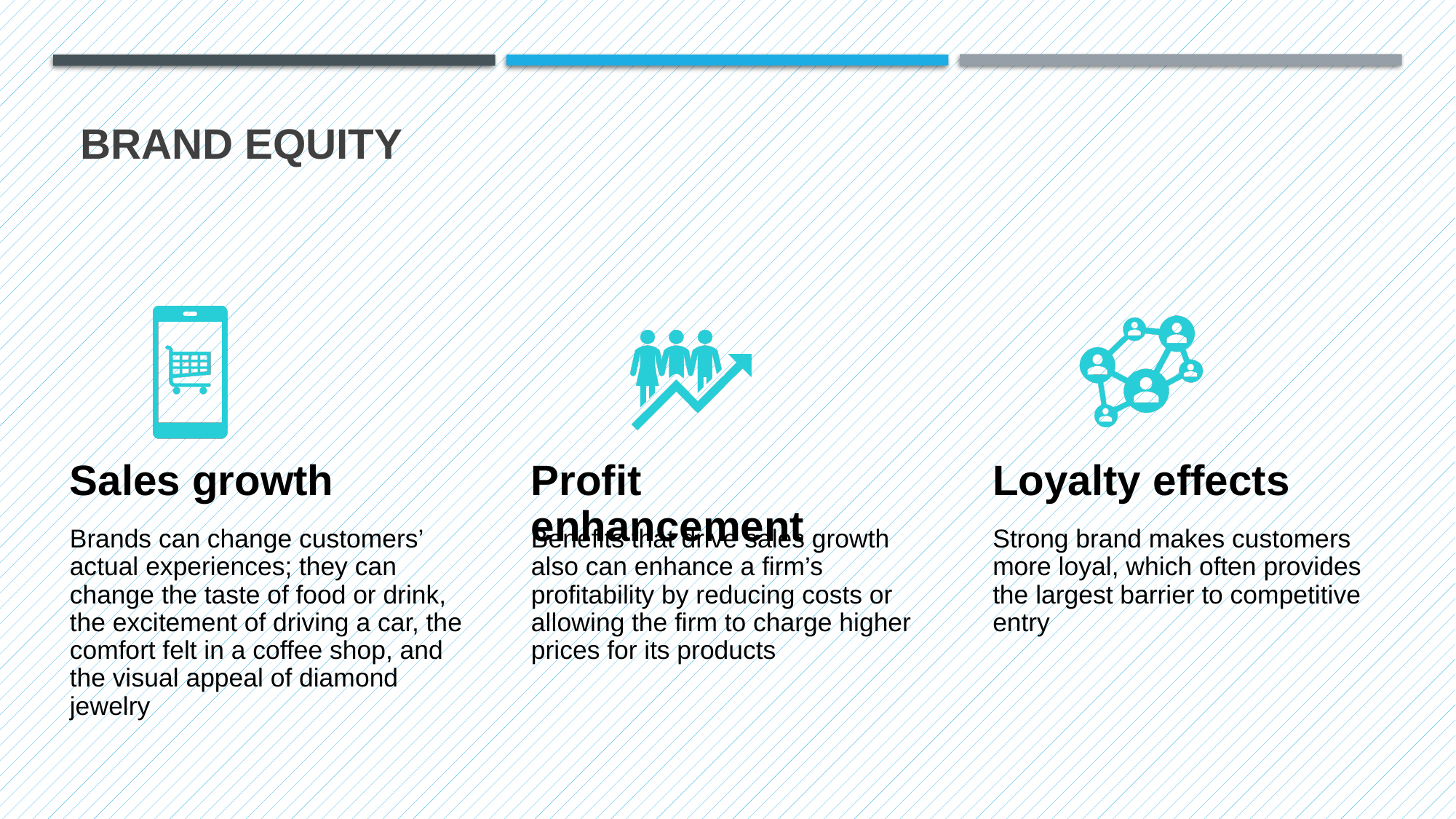

# Brand Equity
Sales growth
Brands can change customers’ actual experiences; they can change the taste of food or drink, the excitement of driving a car, the comfort felt in a coffee shop, and the visual appeal of diamond jewelry
Profit enhancement
Benefits that drive sales growth also can enhance a firm’s profitability by reducing costs or allowing the firm to charge higher prices for its products
Loyalty effects
Strong brand makes customers more loyal, which often provides the largest barrier to competitive entry